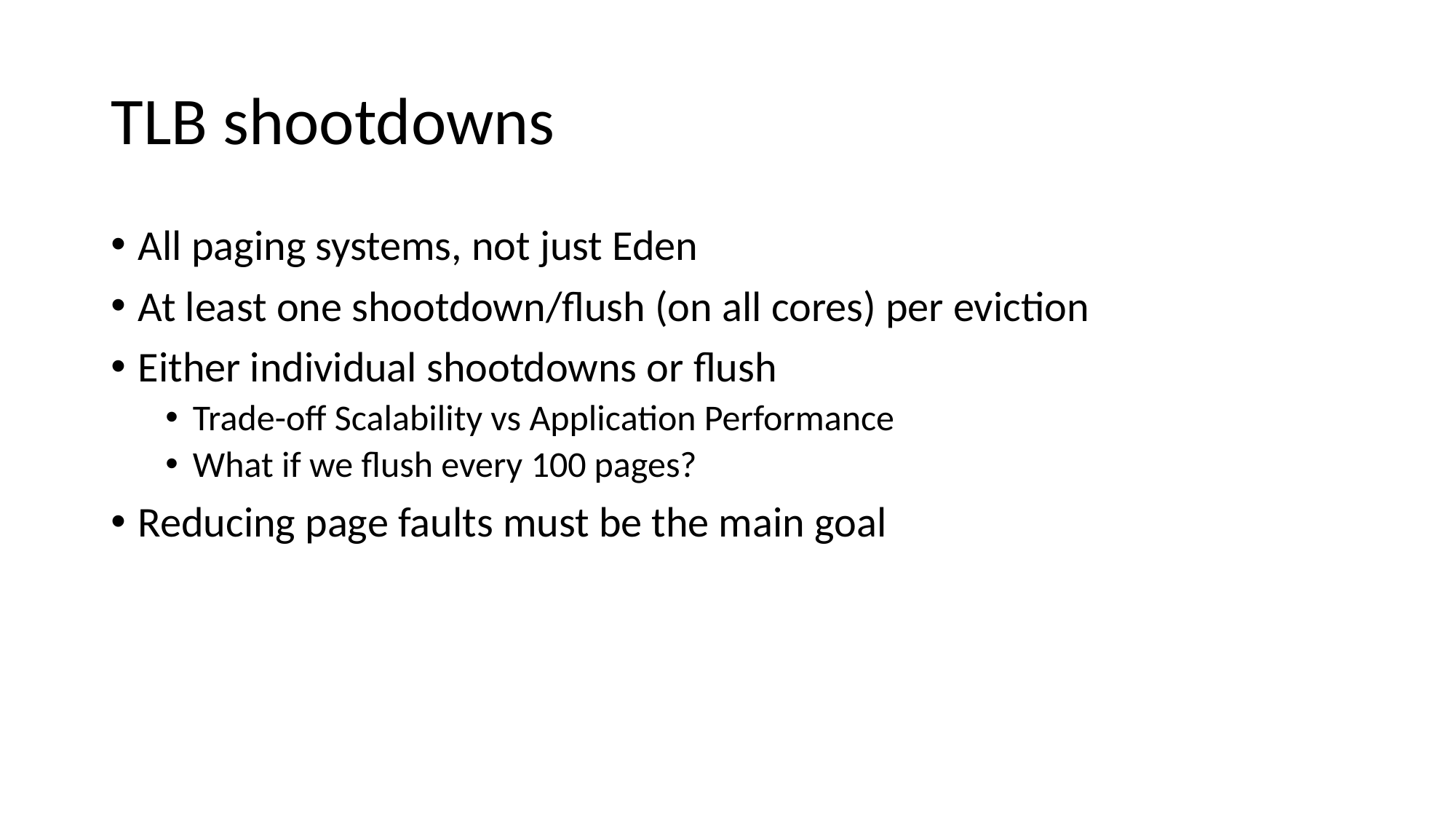

# TLB shootdowns
All paging systems, not just Eden
At least one shootdown/flush (on all cores) per eviction
Either individual shootdowns or flush
Trade-off Scalability vs Application Performance
What if we flush every 100 pages?
Reducing page faults must be the main goal